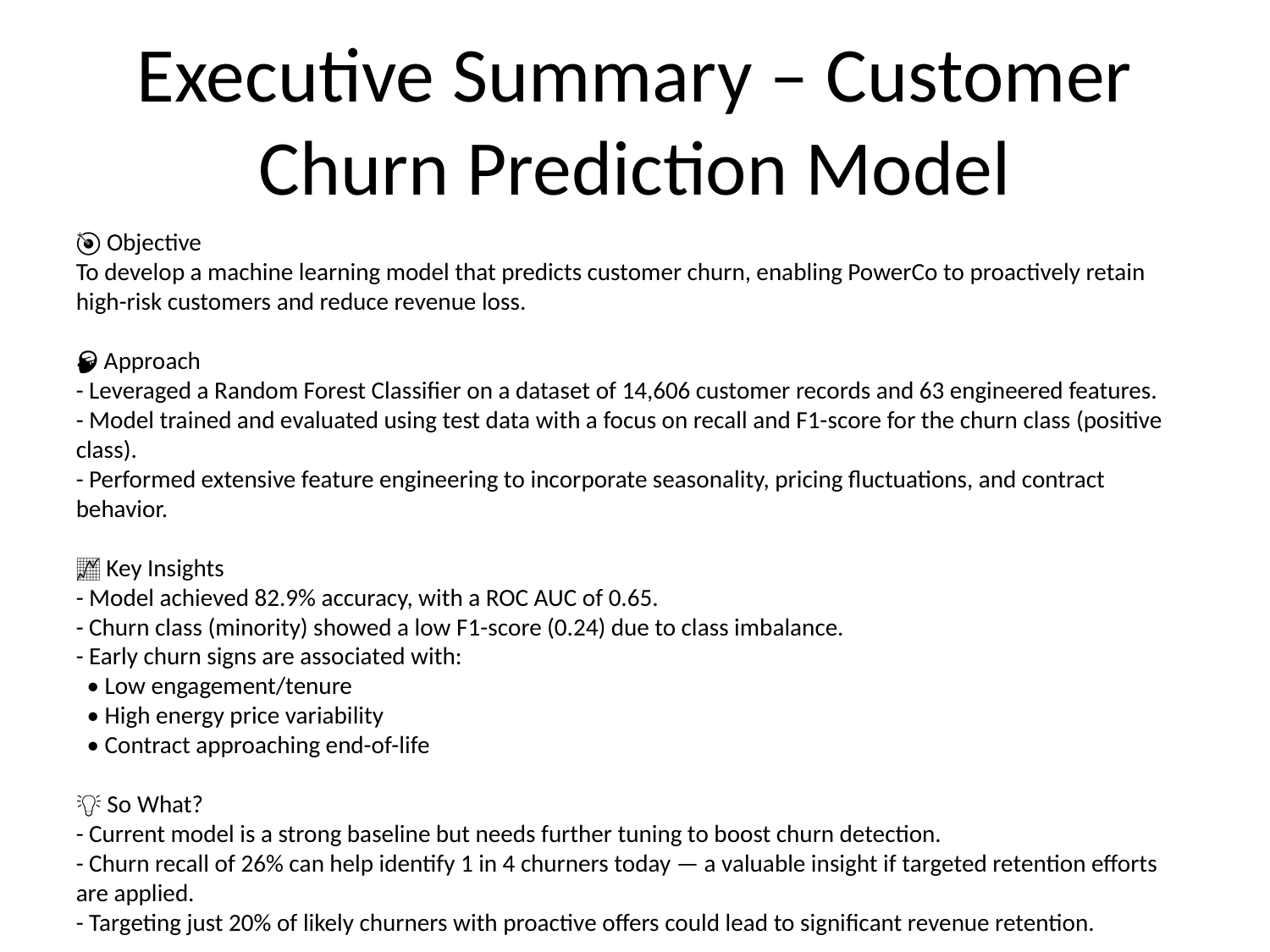

# Executive Summary – Customer Churn Prediction Model

🎯 Objective
To develop a machine learning model that predicts customer churn, enabling PowerCo to proactively retain high-risk customers and reduce revenue loss.
🧠 Approach
- Leveraged a Random Forest Classifier on a dataset of 14,606 customer records and 63 engineered features.
- Model trained and evaluated using test data with a focus on recall and F1-score for the churn class (positive class).
- Performed extensive feature engineering to incorporate seasonality, pricing fluctuations, and contract behavior.
📈 Key Insights
- Model achieved 82.9% accuracy, with a ROC AUC of 0.65.
- Churn class (minority) showed a low F1-score (0.24) due to class imbalance.
- Early churn signs are associated with:
  • Low engagement/tenure
  • High energy price variability
  • Contract approaching end-of-life
💡 So What?
- Current model is a strong baseline but needs further tuning to boost churn detection.
- Churn recall of 26% can help identify 1 in 4 churners today — a valuable insight if targeted retention efforts are applied.
- Targeting just 20% of likely churners with proactive offers could lead to significant revenue retention.
🔜 Next Steps
- Improve churn detection by:
  • Addressing class imbalance (e.g., SMOTE, reweighting)
  • Exploring alternative models (XGBoost, LightGBM)
  • Hyperparameter tuning
- Analyze feature importance for actionable business levers
- Prepare A/B testing plan for retention interventions